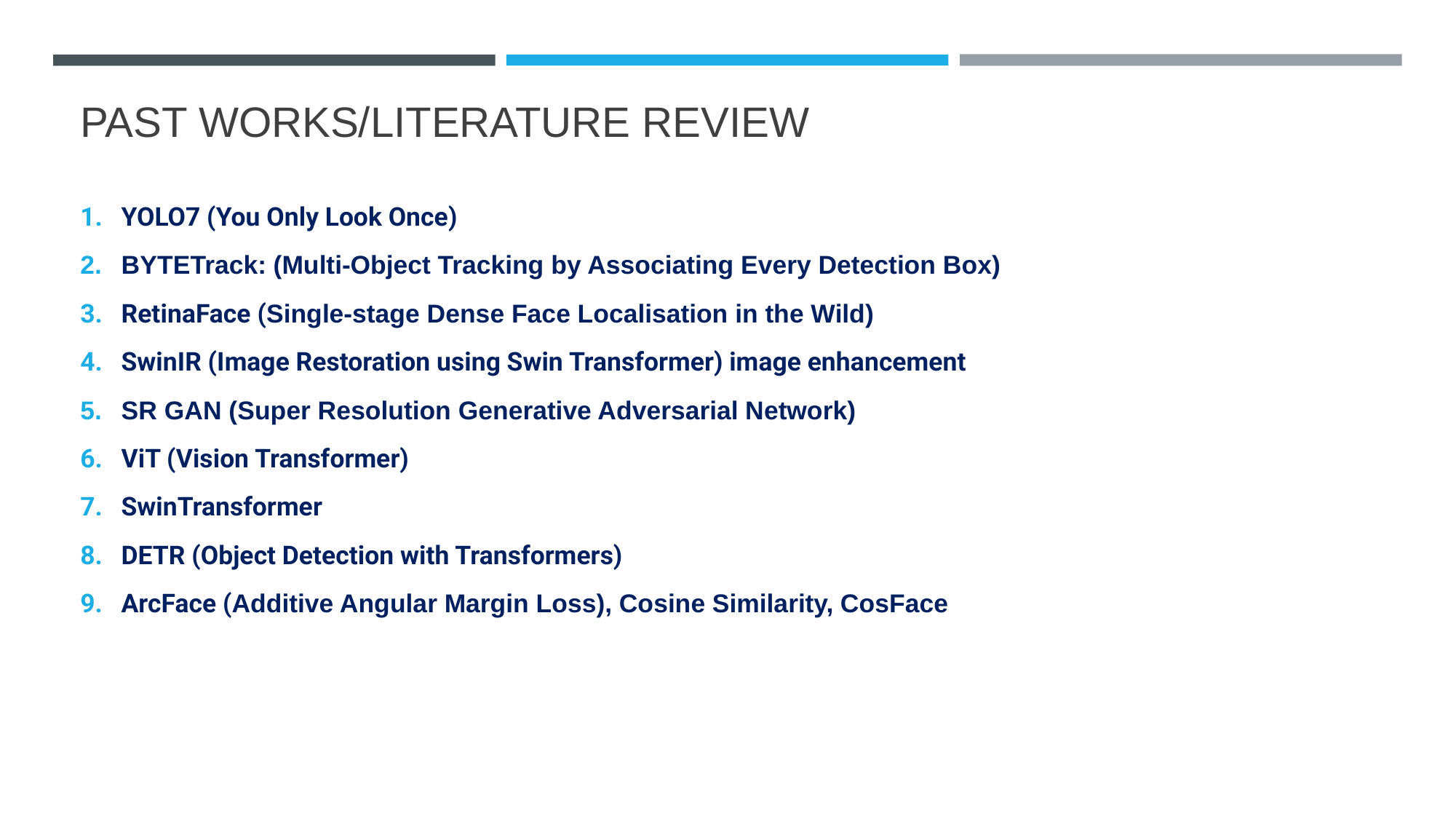

# PAST WORKS/LITERATURE REVIEW
YOLO7 (You Only Look Once)
BYTETrack: (Multi-Object Tracking by Associating Every Detection Box)
RetinaFace (Single-stage Dense Face Localisation in the Wild)
SwinIR (Image Restoration using Swin Transformer) image enhancement
SR GAN (Super Resolution Generative Adversarial Network)
ViT (Vision Transformer)
SwinTransformer
DETR (Object Detection with Transformers)
ArcFace (Additive Angular Margin Loss), Cosine Similarity, CosFace